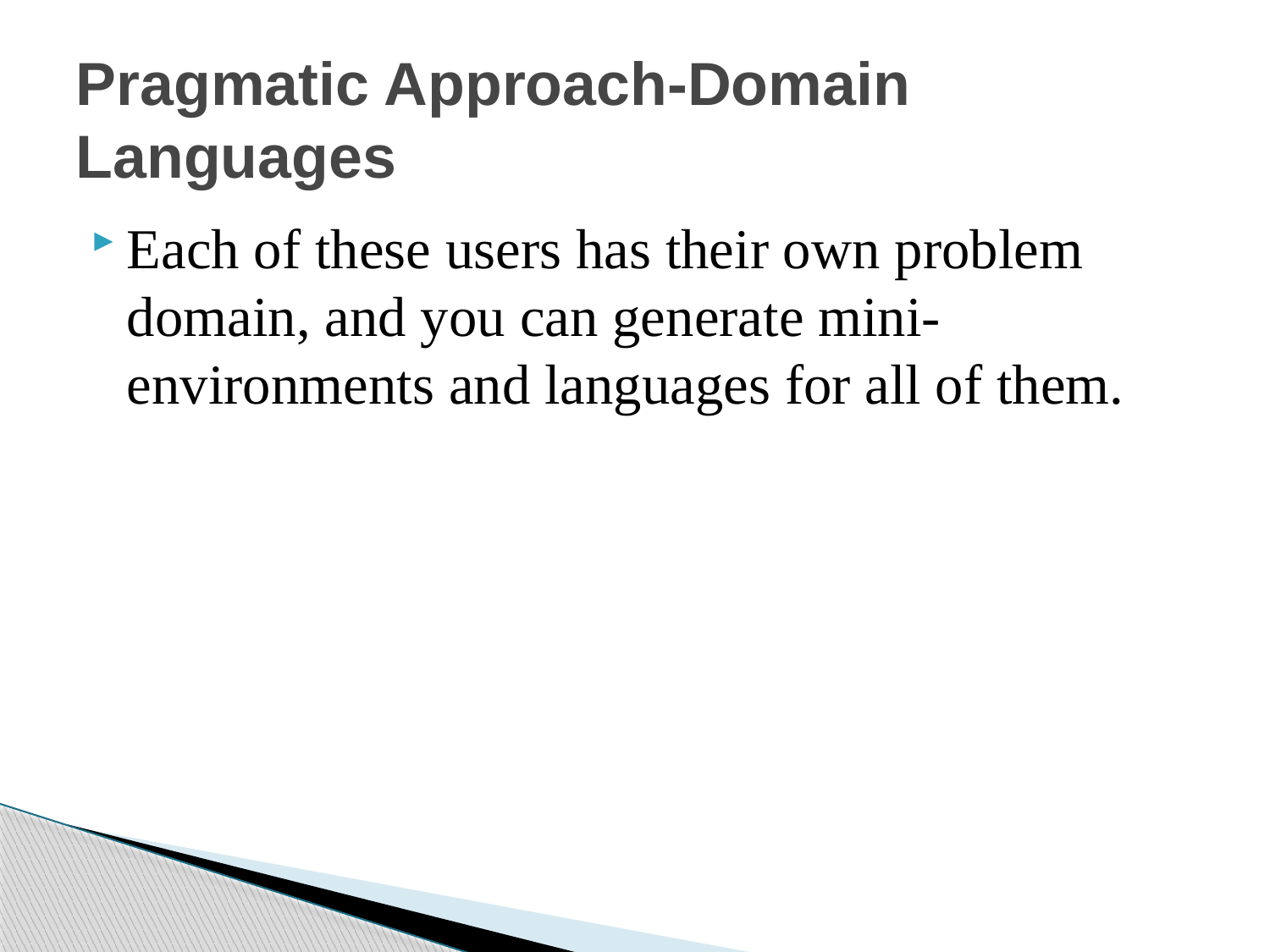

# Pragmatic Approach-Domain Languages
Each of these users has their own problem domain, and you can generate mini-environments and languages for all of them.